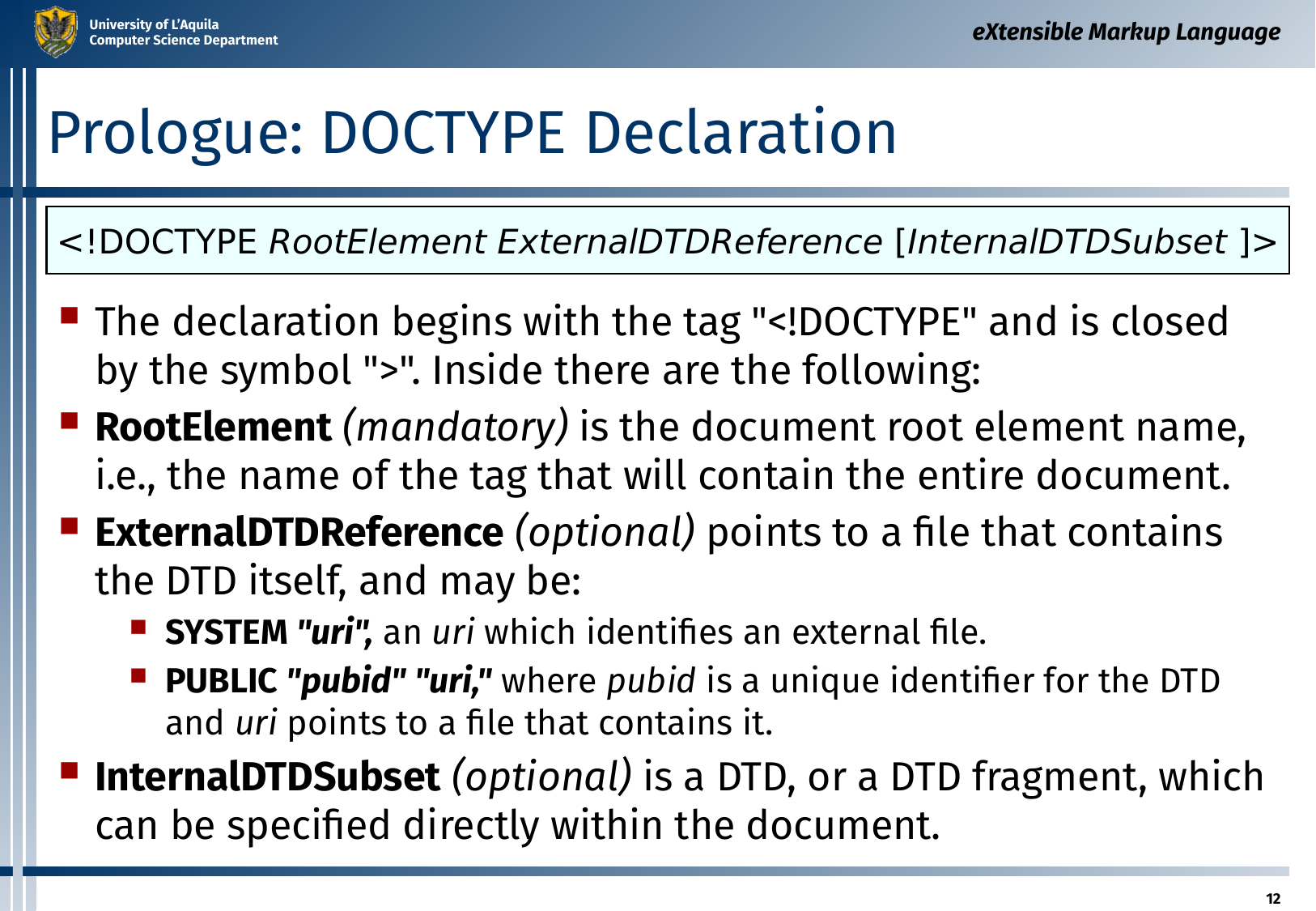

eXtensible Markup Language
# Prologue: DOCTYPE Declaration
<!DOCTYPE RootElement ExternalDTDReference [InternalDTDSubset ]>
The declaration begins with the tag "<!DOCTYPE" and is closed by the symbol ">". Inside there are the following:
RootElement (mandatory) is the document root element name, i.e., the name of the tag that will contain the entire document.
ExternalDTDReference (optional) points to a file that contains the DTD itself, and may be:
SYSTEM "uri", an uri which identifies an external file.
PUBLIC "pubid" "uri," where pubid is a unique identifier for the DTD and uri points to a file that contains it.
InternalDTDSubset (optional) is a DTD, or a DTD fragment, which can be specified directly within the document.
12